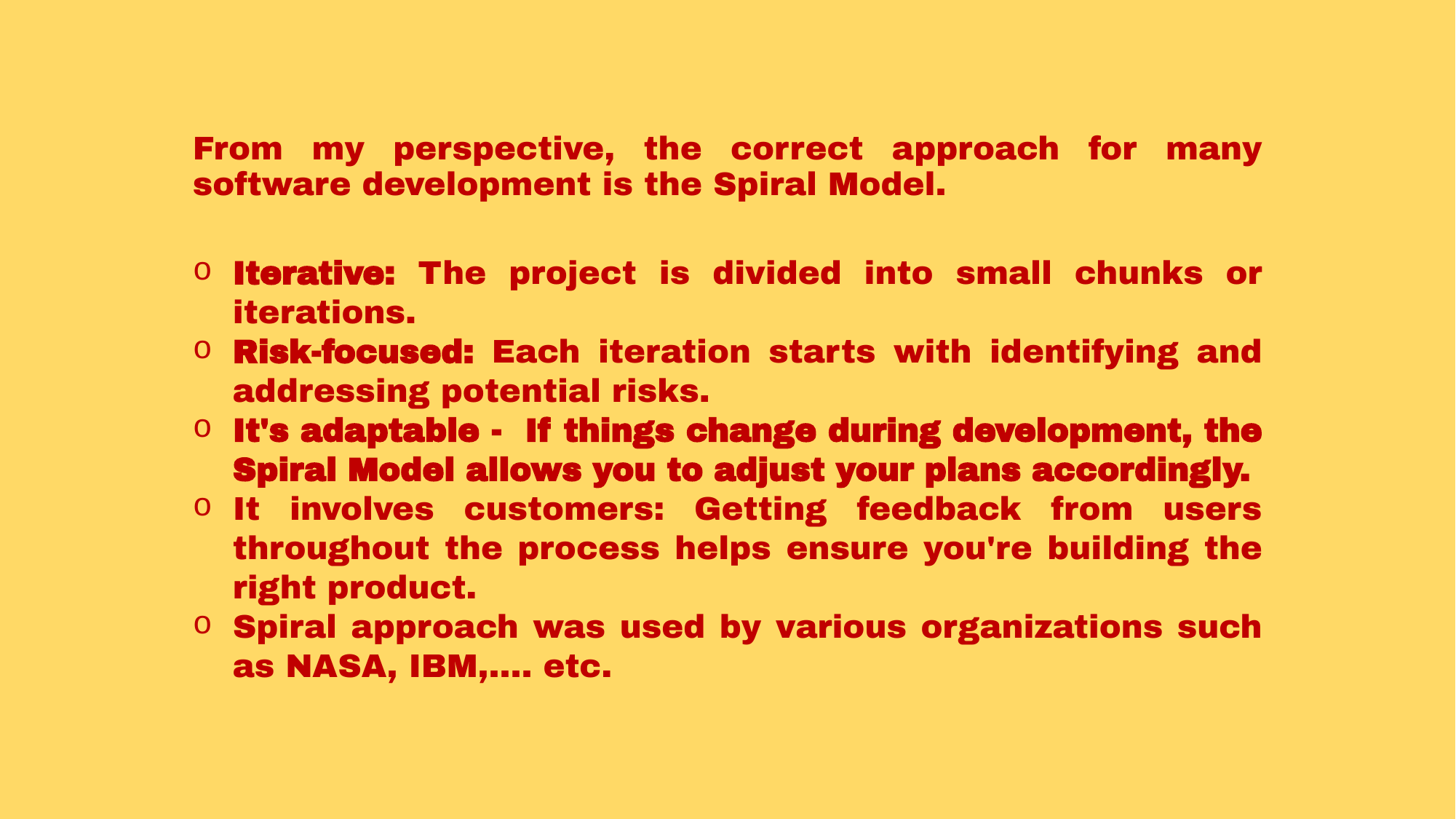

From my perspective, the correct approach for many software development is the Spiral Model.

Iterative: The project is divided into small chunks or iterations.
Risk-focused: Each iteration starts with identifying and addressing potential risks.
It's adaptable -  If things change during development, the Spiral Model allows you to adjust your plans accordingly.
It involves customers: Getting feedback from users throughout the process helps ensure you're building the right product.
Spiral approach was used by various organizations such as NASA, IBM,…. etc.